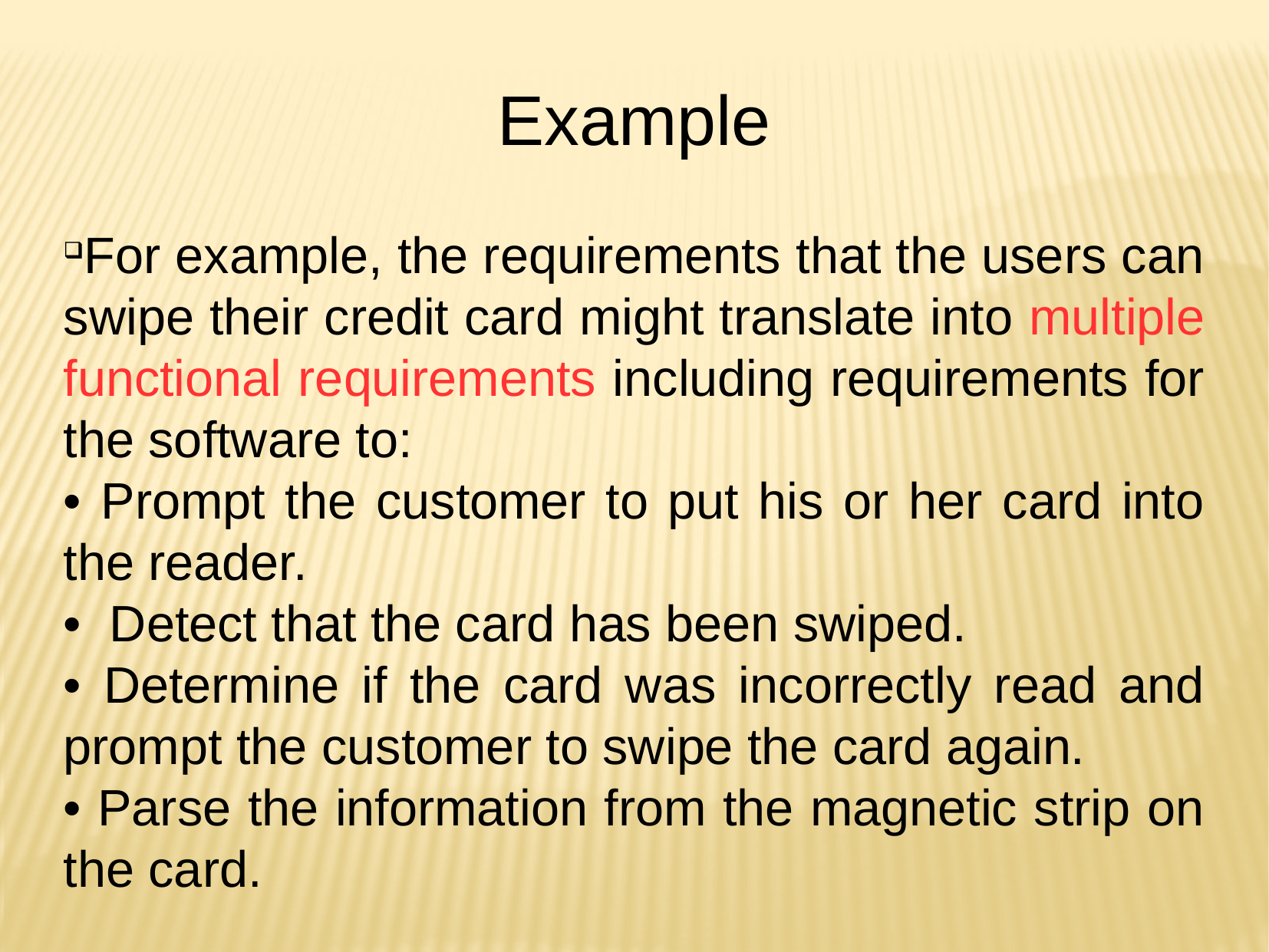

Example
For example, the requirements that the users can swipe their credit card might translate into multiple functional requirements including requirements for the software to:
• Prompt the customer to put his or her card into the reader.
•  Detect that the card has been swiped.
• Determine if the card was incorrectly read and prompt the customer to swipe the card again.
• Parse the information from the magnetic strip on the card.